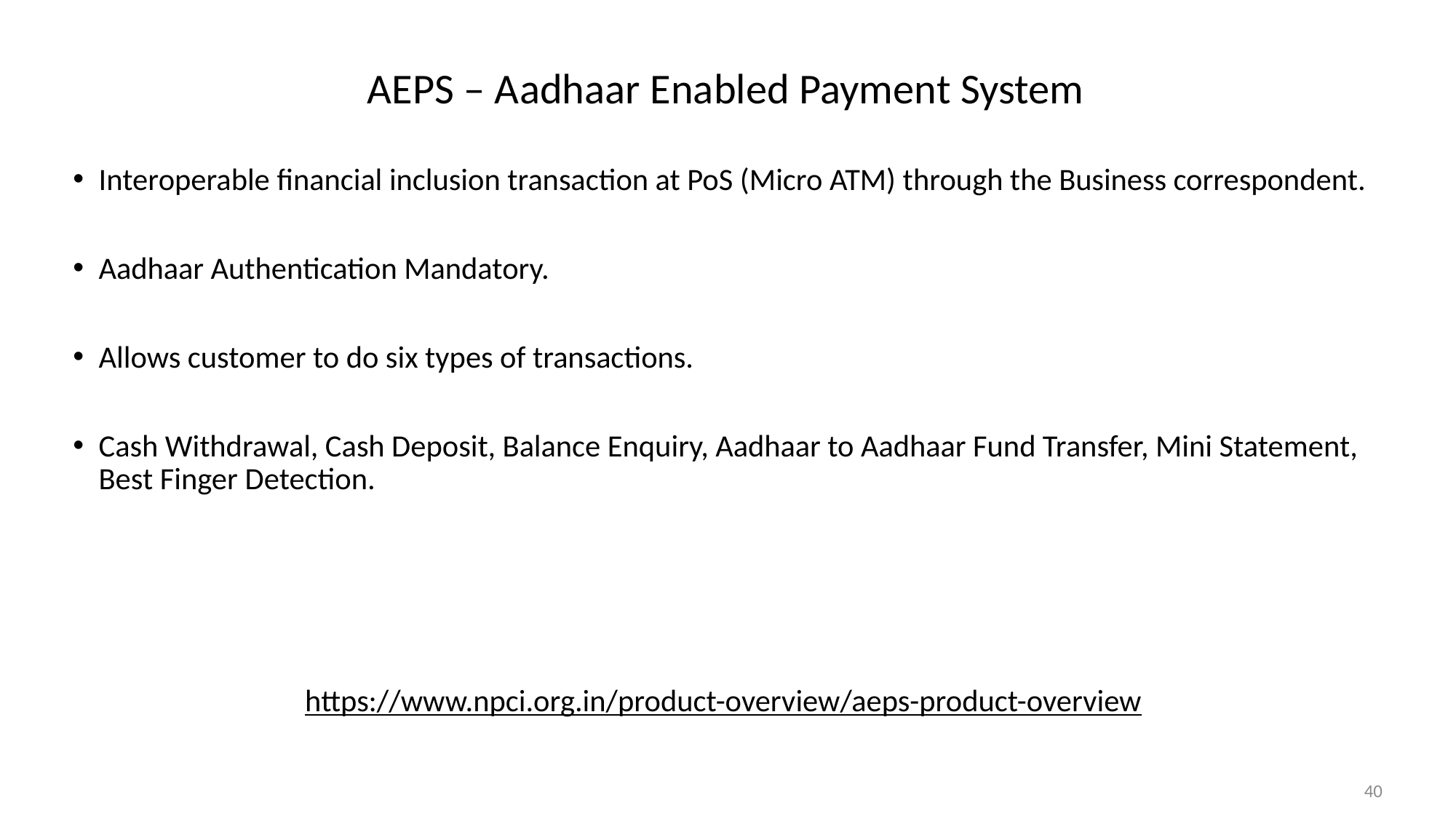

# AEPS – Aadhaar Enabled Payment System
Interoperable financial inclusion transaction at PoS (Micro ATM) through the Business correspondent.

Aadhaar Authentication Mandatory.

Allows customer to do six types of transactions.

Cash Withdrawal, Cash Deposit, Balance Enquiry, Aadhaar to Aadhaar Fund Transfer, Mini Statement, Best Finger Detection.

https://www.npci.org.in/product-overview/aeps-product-overview

40